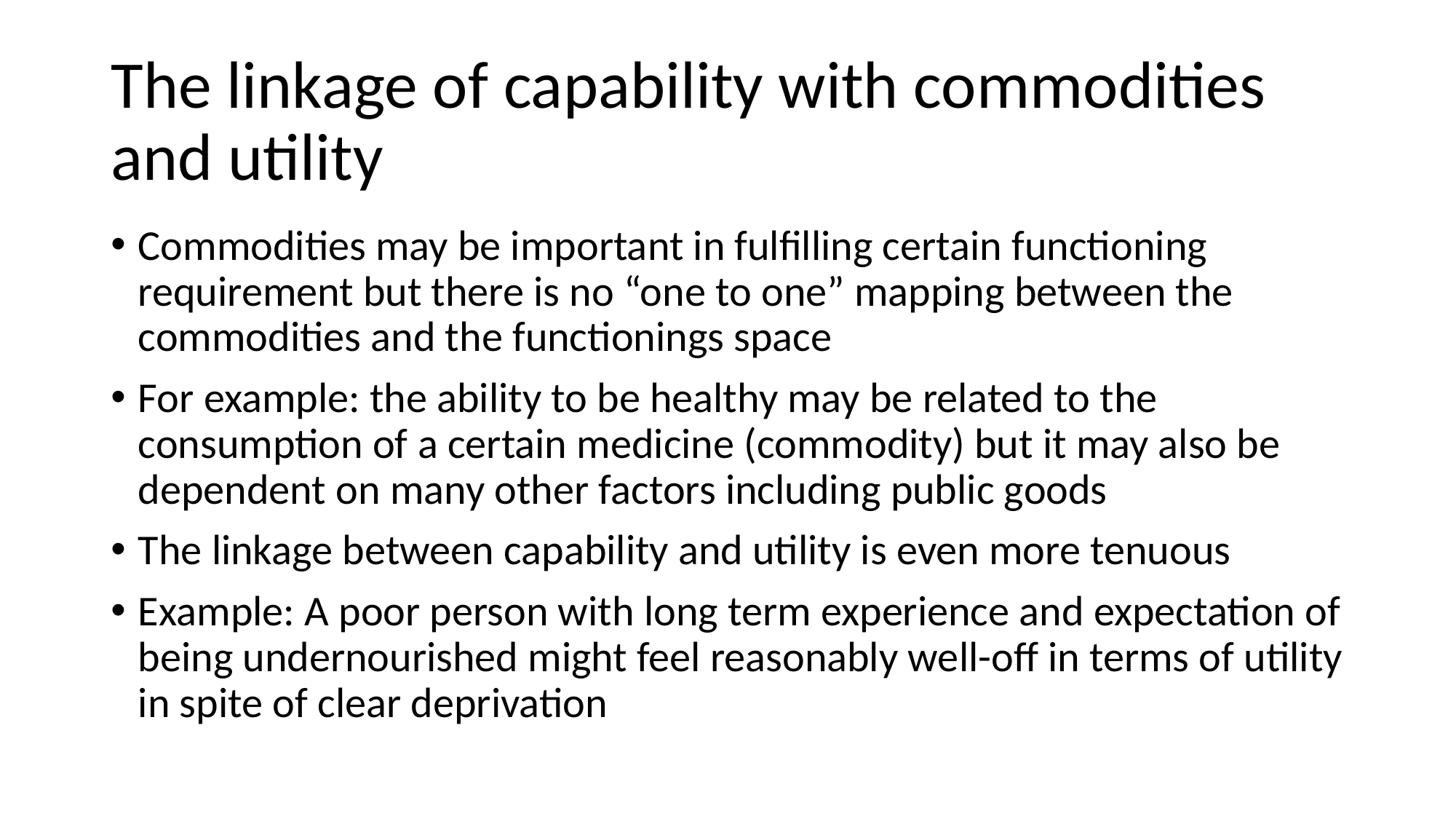

# The linkage of capability with commodities and utility
Commodities may be important in fulfilling certain functioning requirement but there is no “one to one” mapping between the commodities and the functionings space
For example: the ability to be healthy may be related to the consumption of a certain medicine (commodity) but it may also be dependent on many other factors including public goods
The linkage between capability and utility is even more tenuous
Example: A poor person with long term experience and expectation of being undernourished might feel reasonably well-off in terms of utility in spite of clear deprivation